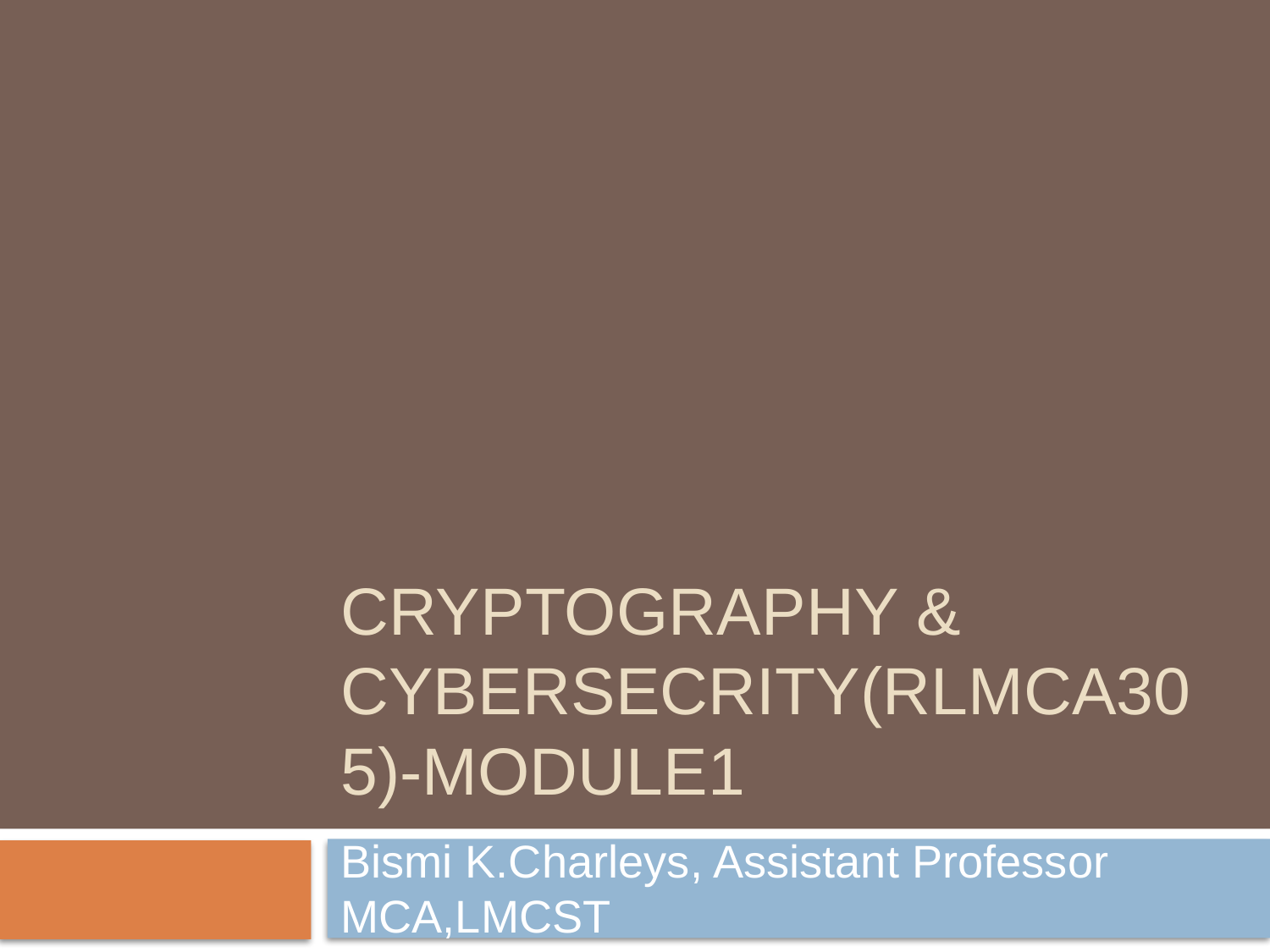

# Cryptography & cYBersecrity(rlmca305)-Module1
Bismi K.Charleys, Assistant Professor MCA,LMCST